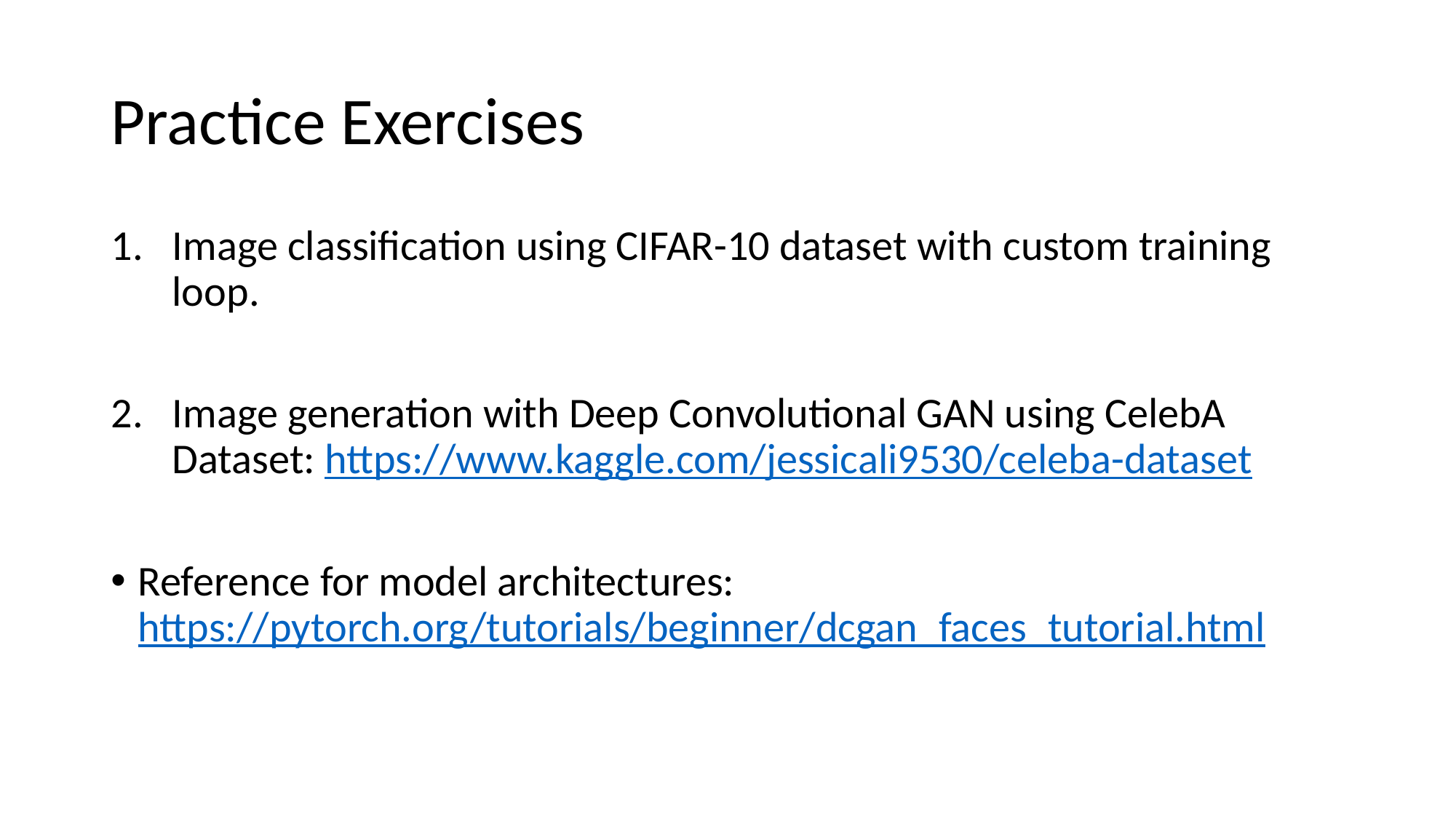

# Practice Exercises
Image classification using CIFAR-10 dataset with custom training loop.

Image generation with Deep Convolutional GAN using CelebA Dataset: https://www.kaggle.com/jessicali9530/celeba-dataset

Reference for model architectures: https://pytorch.org/tutorials/beginner/dcgan_faces_tutorial.html